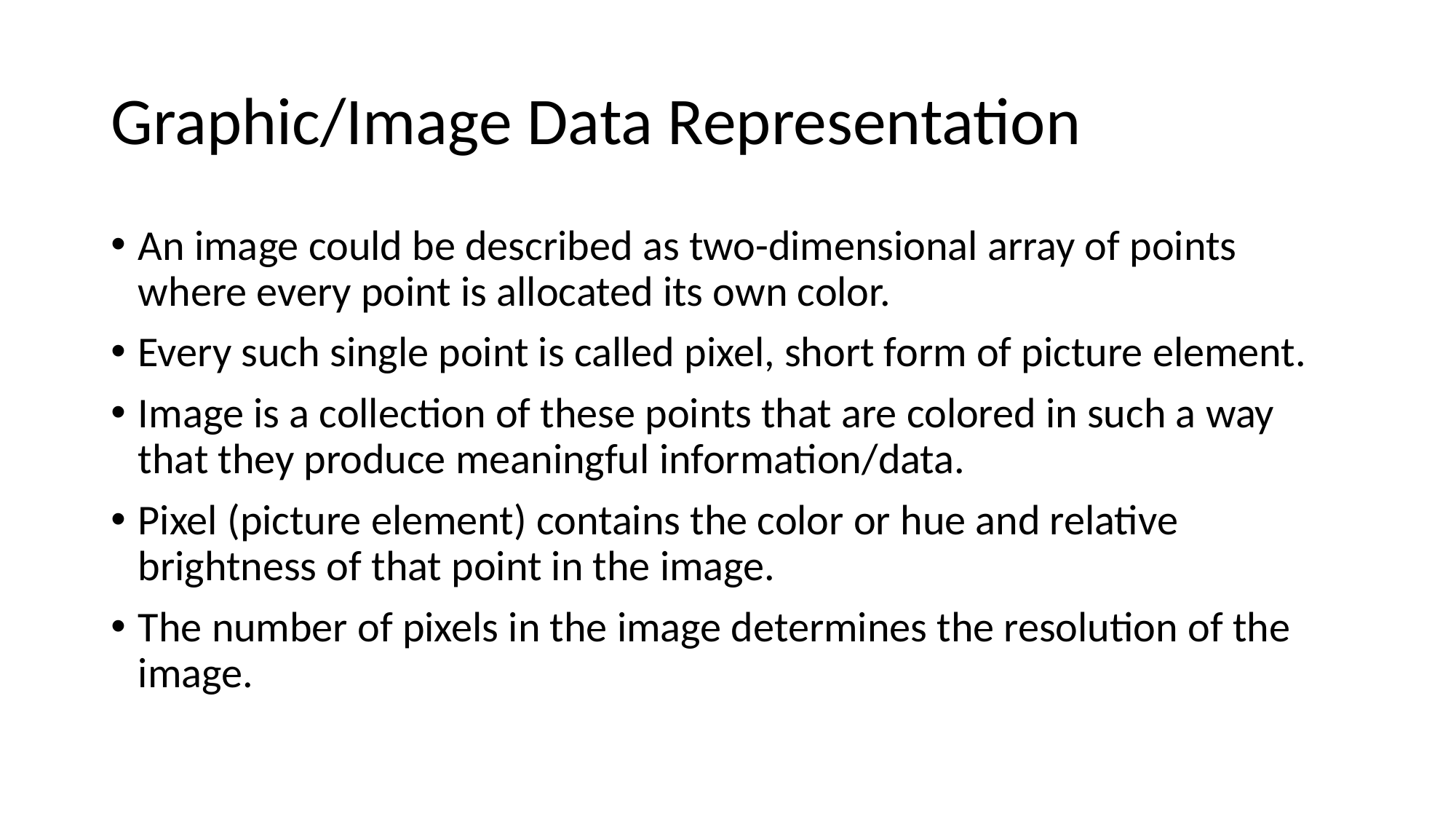

# Graphic/Image Data Representation
An image could be described as two-dimensional array of points where every point is allocated its own color.
Every such single point is called pixel, short form of picture element.
Image is a collection of these points that are colored in such a way that they produce meaningful information/data.
Pixel (picture element) contains the color or hue and relative brightness of that point in the image.
The number of pixels in the image determines the resolution of the image.